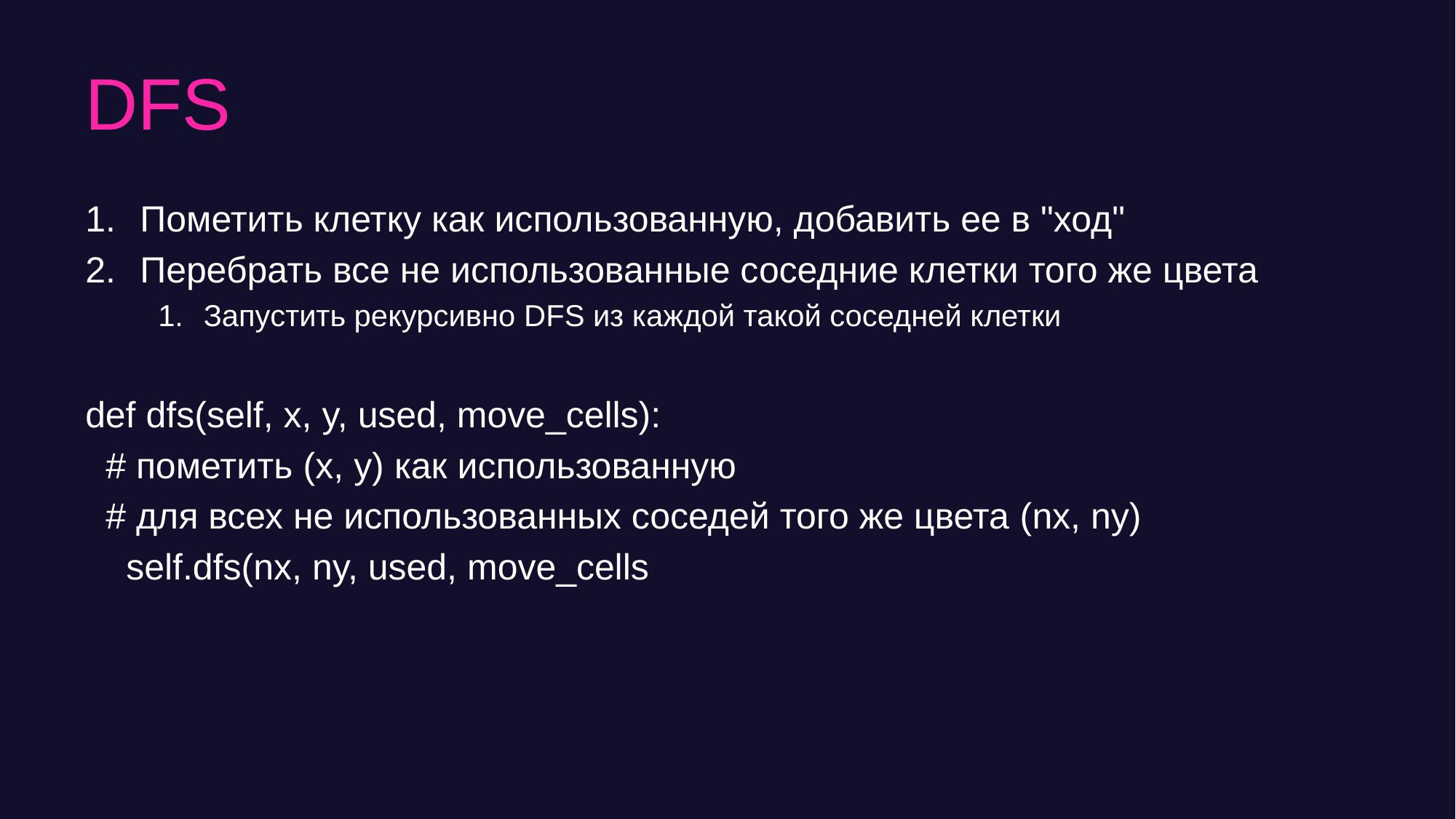

# DFS
Пометить клетку как использованную, добавить ее в "ход"
Перебрать все не использованные соседние клетки того же цвета
Запустить рекурсивно DFS из каждой такой соседней клетки

def dfs(self, x, y, used, move_cells):
  # пометить (x, y) как использованную
  # для всех не использованных соседей того же цвета (nx, ny)
    self.dfs(nx, ny, used, move_cells